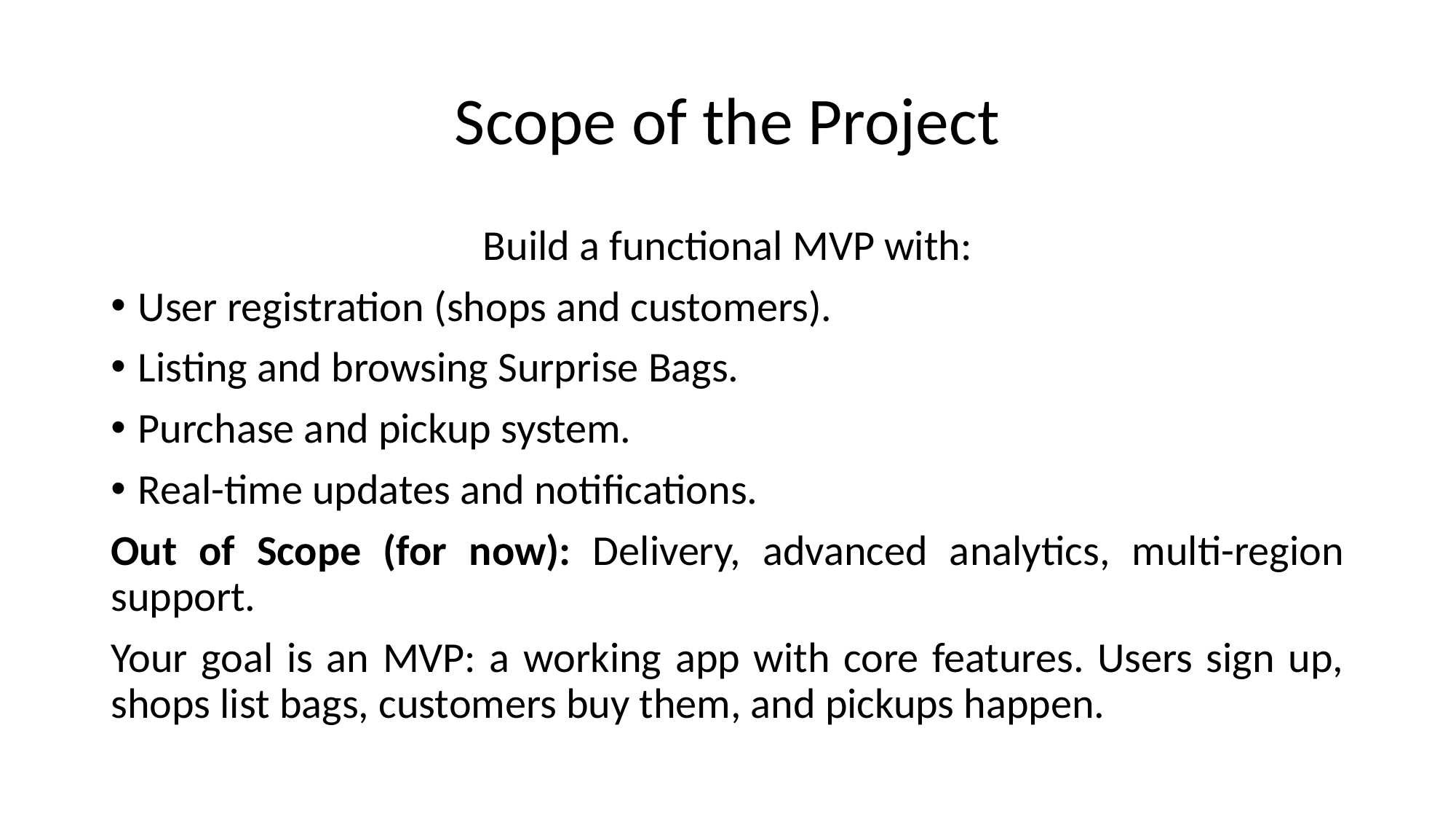

# Scope of the Project
Build a functional MVP with:
User registration (shops and customers).
Listing and browsing Surprise Bags.
Purchase and pickup system.
Real-time updates and notifications.
Out of Scope (for now): Delivery, advanced analytics, multi-region support.
Your goal is an MVP: a working app with core features. Users sign up, shops list bags, customers buy them, and pickups happen.